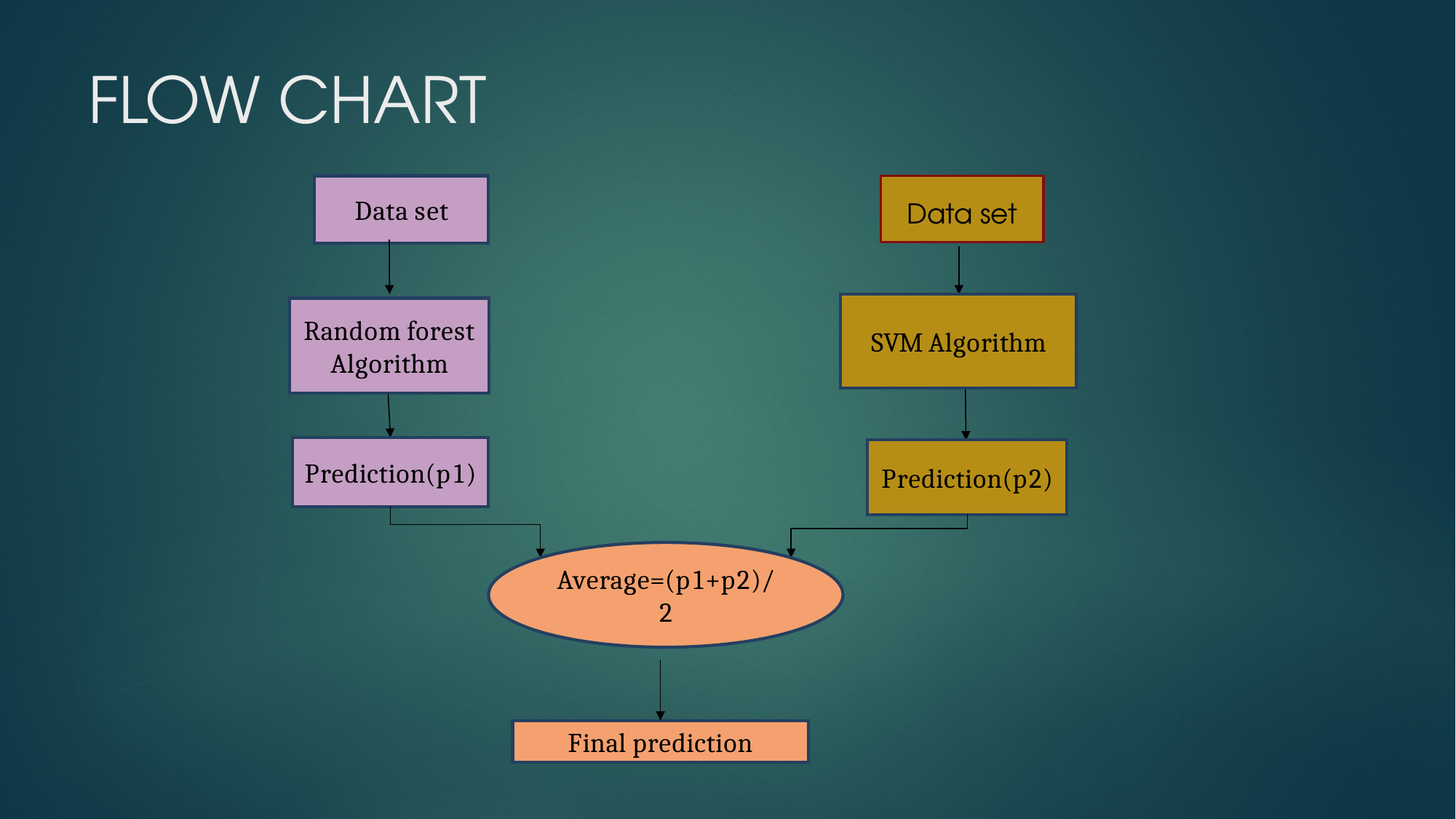

# FLOW CHART

Data set
Data set
SVM Algorithm
Random forest Algorithm
Prediction(p1)
Prediction(p2)
Average=(p1+p2)/2
Final prediction